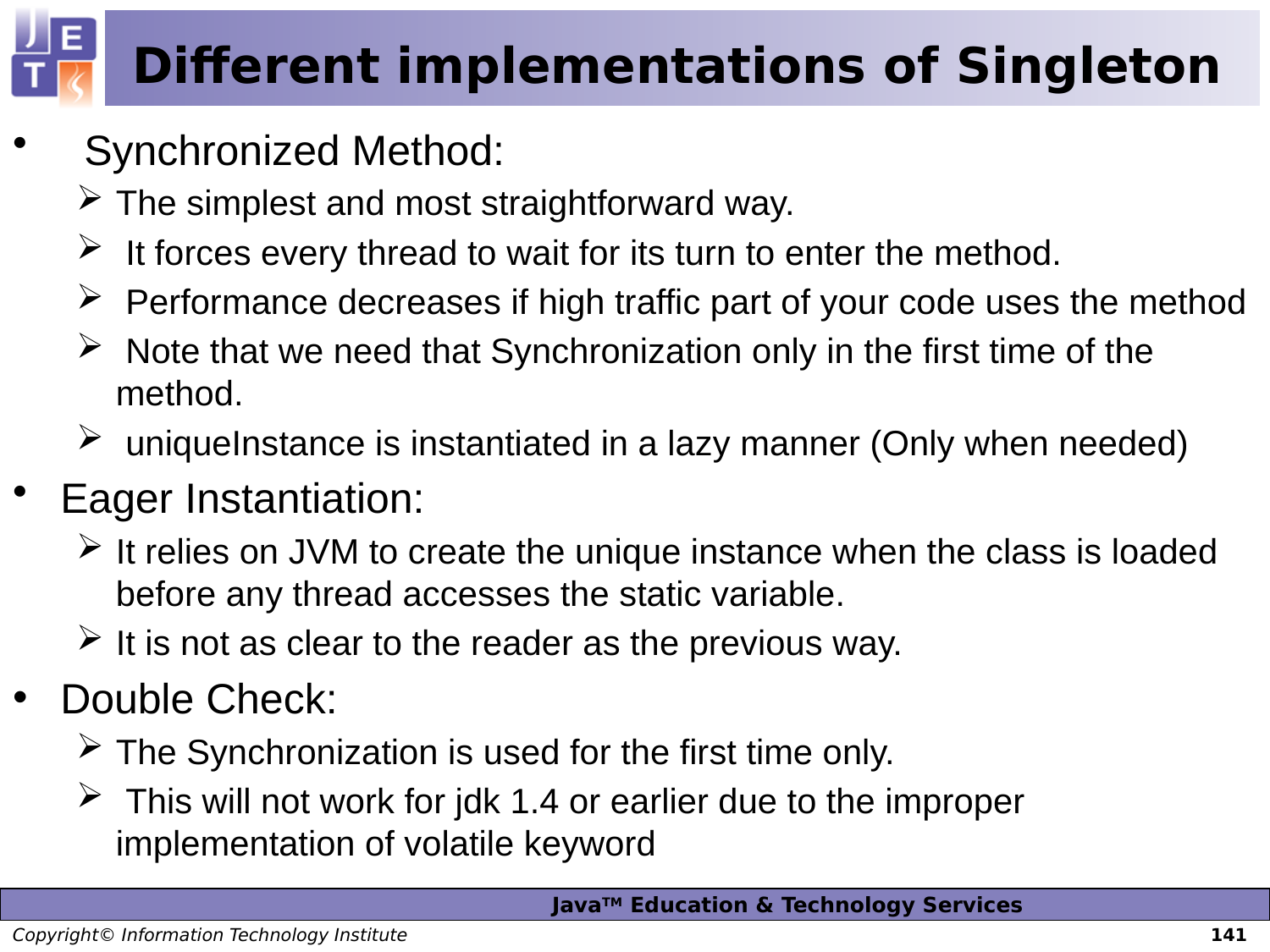

# Different implementations of Singleton
Synchronized Method:
The simplest and most straightforward way.
 It forces every thread to wait for its turn to enter the method.
 Performance decreases if high traffic part of your code uses the method
 Note that we need that Synchronization only in the first time of the method.
 uniqueInstance is instantiated in a lazy manner (Only when needed)
Eager Instantiation:
It relies on JVM to create the unique instance when the class is loaded before any thread accesses the static variable.
It is not as clear to the reader as the previous way.
Double Check:
The Synchronization is used for the first time only.
 This will not work for jdk 1.4 or earlier due to the improper implementation of volatile keyword